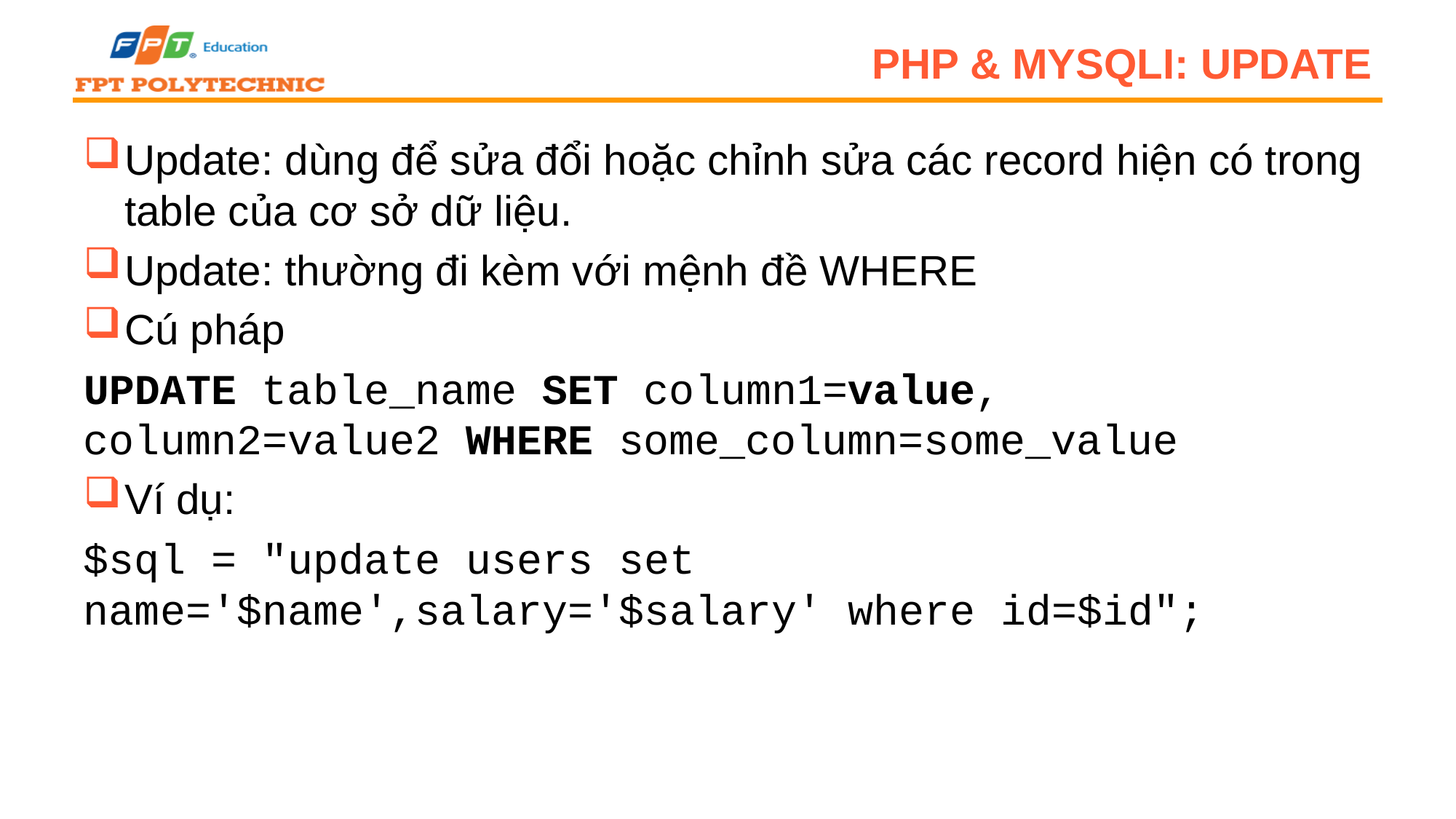

10
# PHP & Mysqli: update
Update: dùng để sửa đổi hoặc chỉnh sửa các record hiện có trong table của cơ sở dữ liệu.
Update: thường đi kèm với mệnh đề WHERE
Cú pháp
UPDATE table_name SET column1=value, column2=value2 WHERE some_column=some_value
Ví dụ:
$sql = "update users set name='$name',salary='$salary' where id=$id";